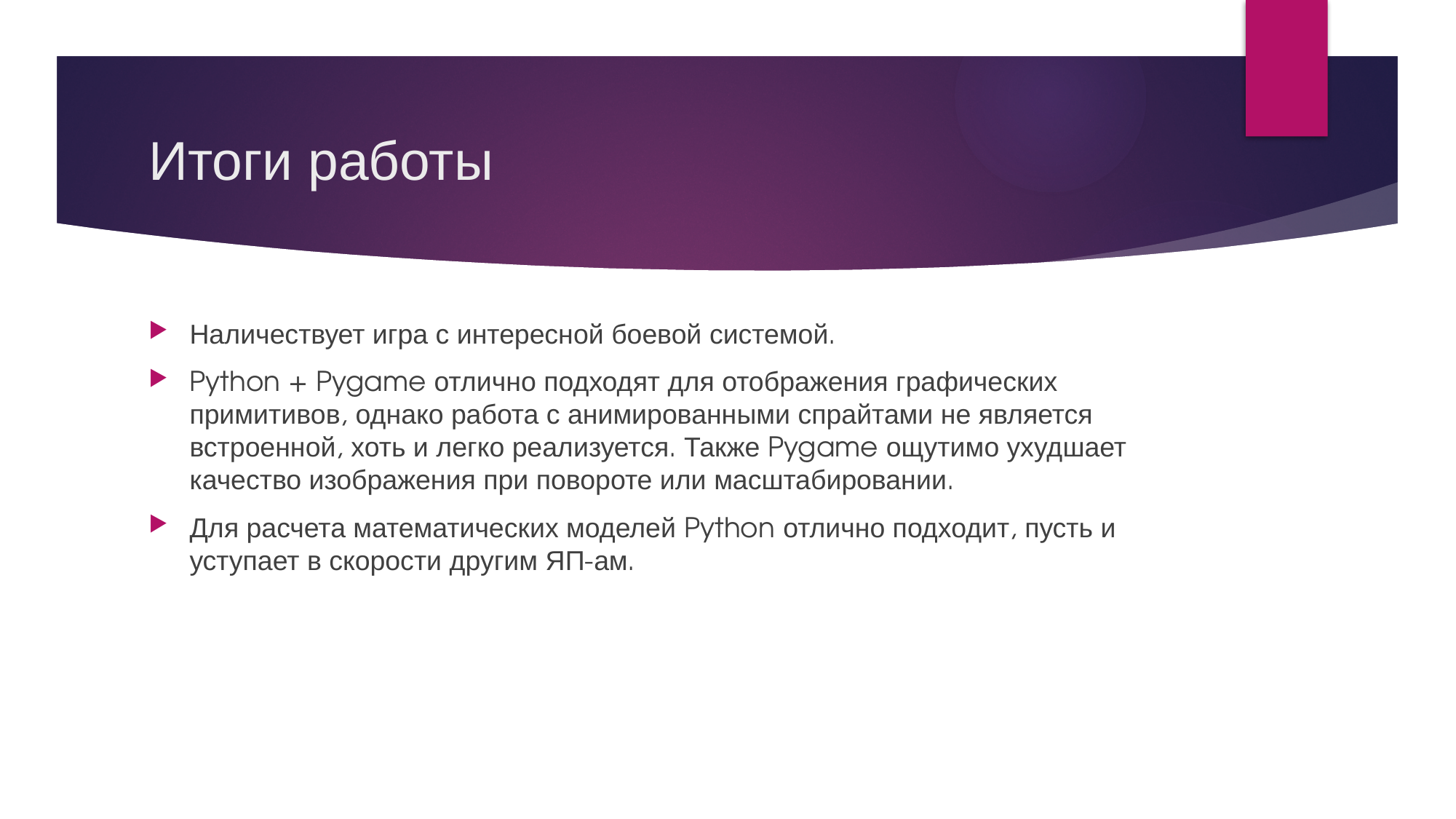

# Итоги работы
Наличествует игра с интересной боевой системой.
Python + Pygame отлично подходят для отображения графических примитивов, однако работа с анимированными спрайтами не является встроенной, хоть и легко реализуется. Также Pygame ощутимо ухудшает качество изображения при повороте или масштабировании.
Для расчета математических моделей Python отлично подходит, пусть и уступает в скорости другим ЯП-ам.